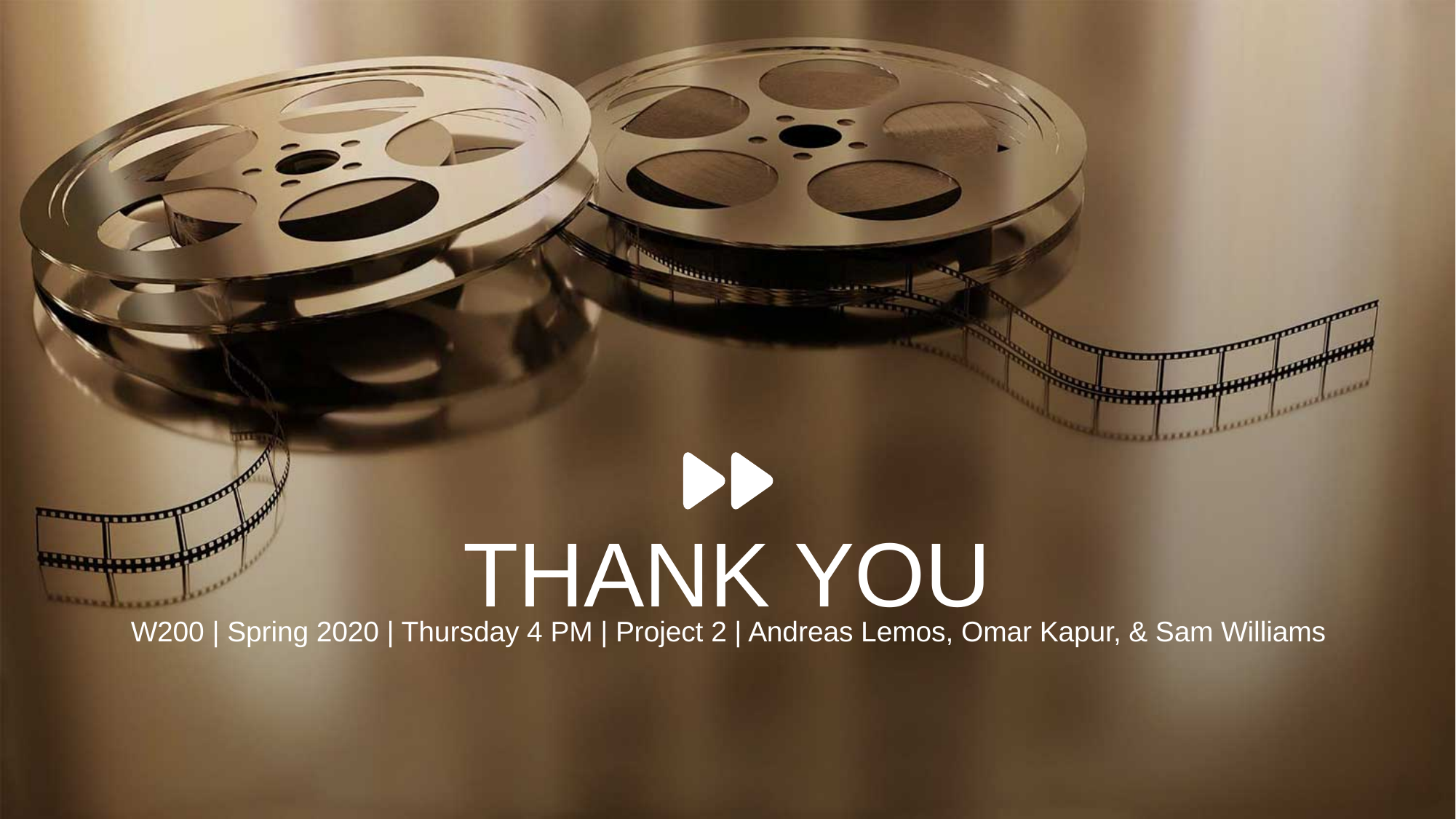

THANK YOU
W200 | Spring 2020 | Thursday 4 PM | Project 2 | Andreas Lemos, Omar Kapur, & Sam Williams